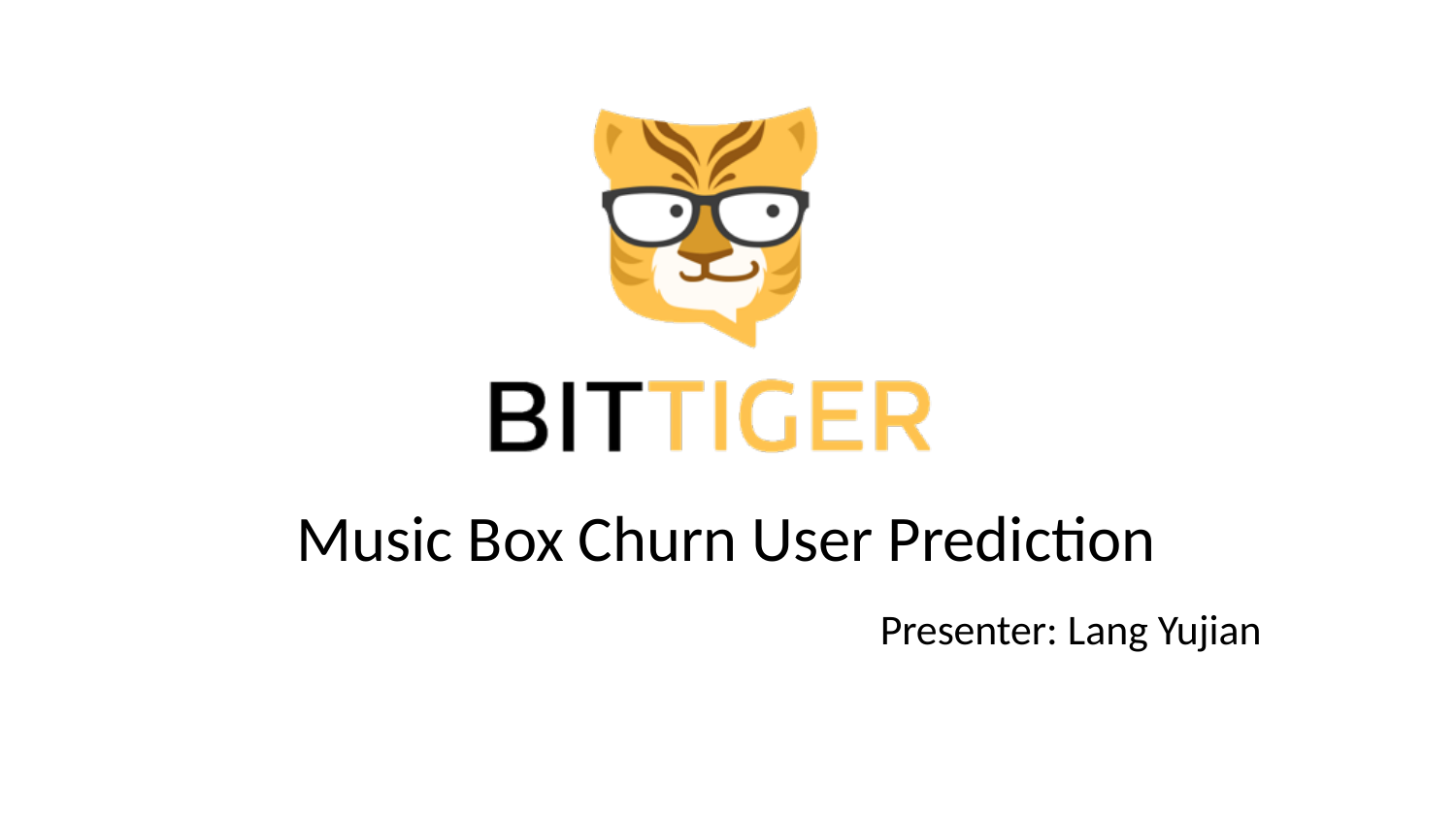

# Music Box Churn User Prediction
Presenter: Lang Yujian